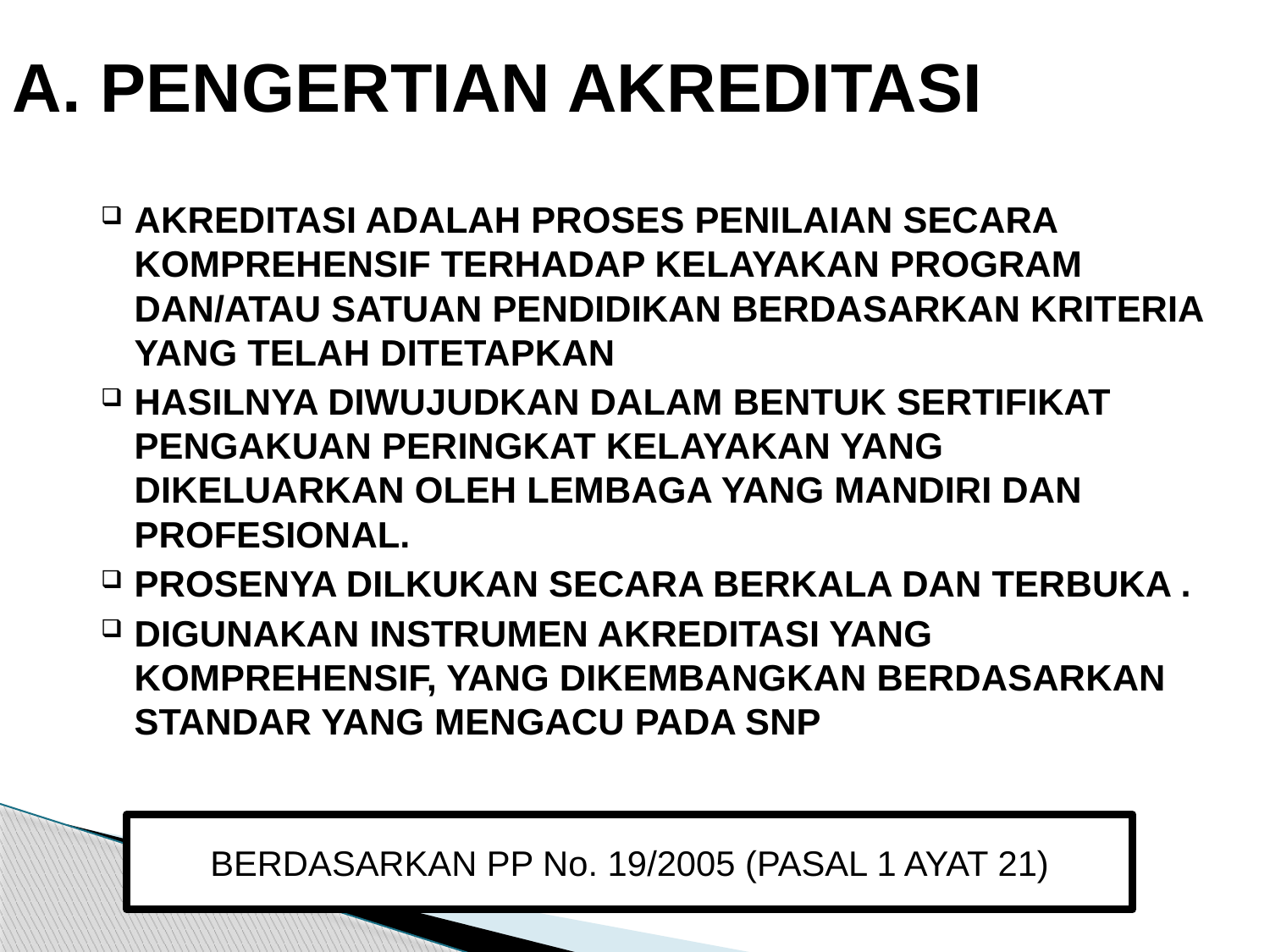

# A. PENGERTIAN AKREDITASI
AKREDITASI ADALAH PROSES PENILAIAN SECARA KOMPREHENSIF TERHADAP KELAYAKAN PROGRAM DAN/ATAU SATUAN PENDIDIKAN BERDASARKAN KRITERIA YANG TELAH DITETAPKAN
HASILNYA DIWUJUDKAN DALAM BENTUK SERTIFIKAT PENGAKUAN PERINGKAT KELAYAKAN YANG DIKELUARKAN OLEH LEMBAGA YANG MANDIRI DAN PROFESIONAL.
PROSENYA DILKUKAN SECARA BERKALA DAN TERBUKA .
DIGUNAKAN INSTRUMEN AKREDITASI YANG KOMPREHENSIF, YANG DIKEMBANGKAN BERDASARKAN STANDAR YANG MENGACU PADA SNP

BERDASARKAN PP No. 19/2005 (PASAL 1 AYAT 21)